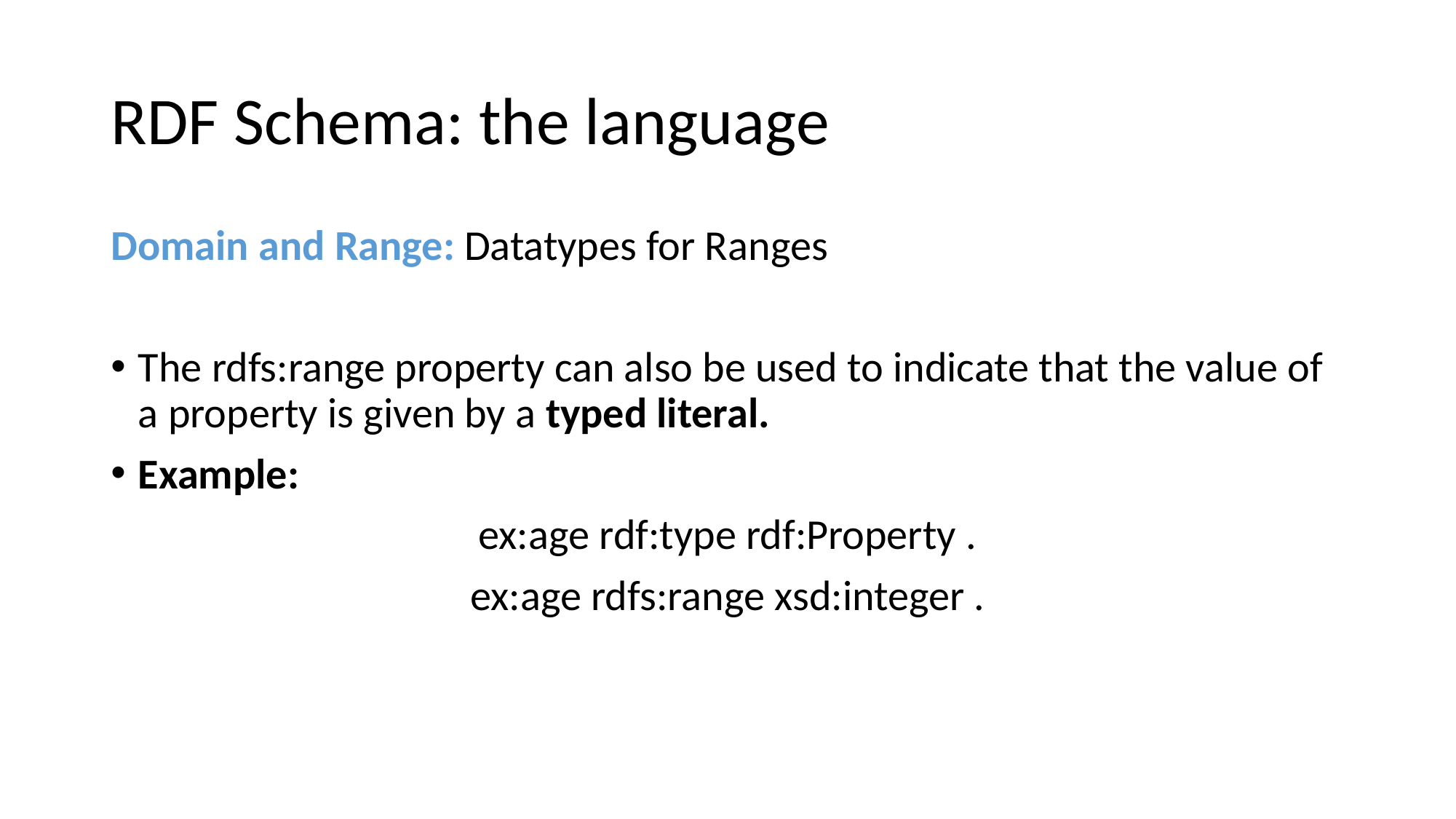

# RDF Schema: the language
Domain and Range: Datatypes for Ranges

The rdfs:range property can also be used to indicate that the value of a property is given by a typed literal.
Example:
ex:age rdf:type rdf:Property .
ex:age rdfs:range xsd:integer .